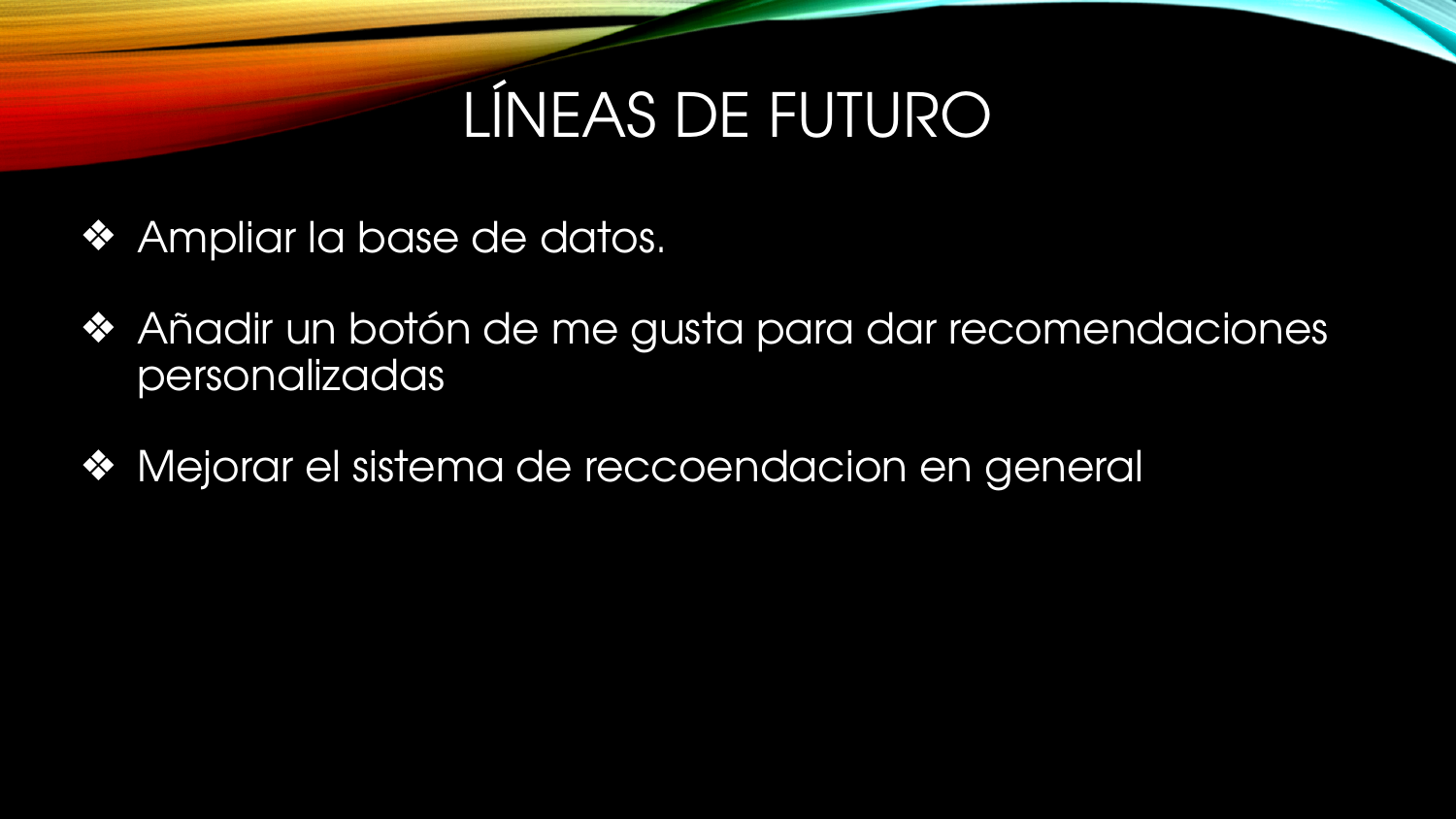

# LÍNEAS DE FUTURO
Ampliar la base de datos.

Añadir un botón de me gusta para dar recomendaciones personalizadas

Mejorar el sistema de reccoendacion en general